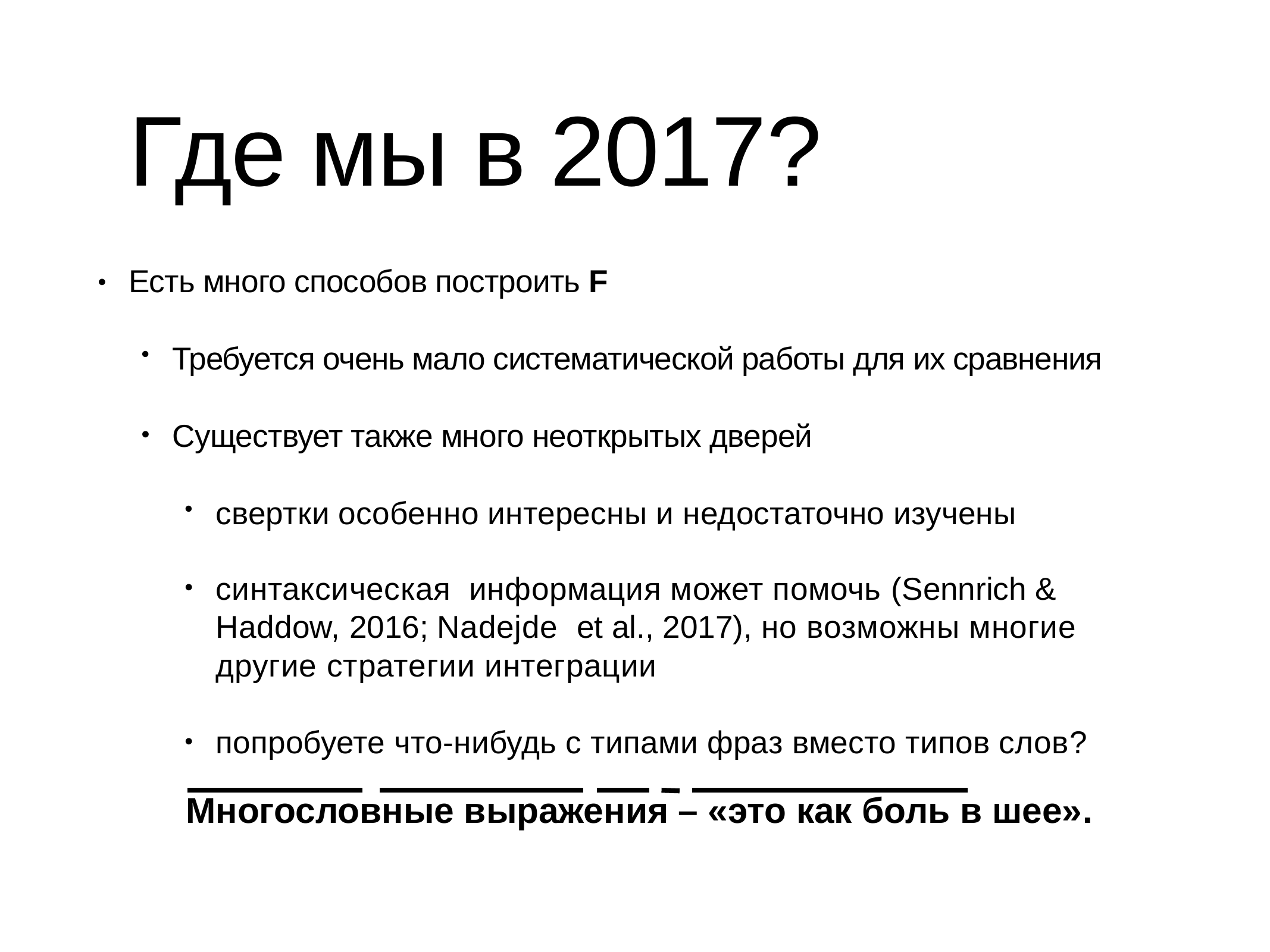

# Где мы в 2017?
Есть много способов построить F

Требуется очень мало систематической работы для их сравнения

Существует также много неоткрытых дверей

свертки особенно интересны и недостаточно изучены

синтаксическая  информация может помочь (Sennrich & Haddow, 2016; Nadejde  et al., 2017), но возможны многие другие стратегии интеграции

попробуете что-нибудь с типами фраз вместо типов слов?
Многословные выражения – «это как боль в шее».
•